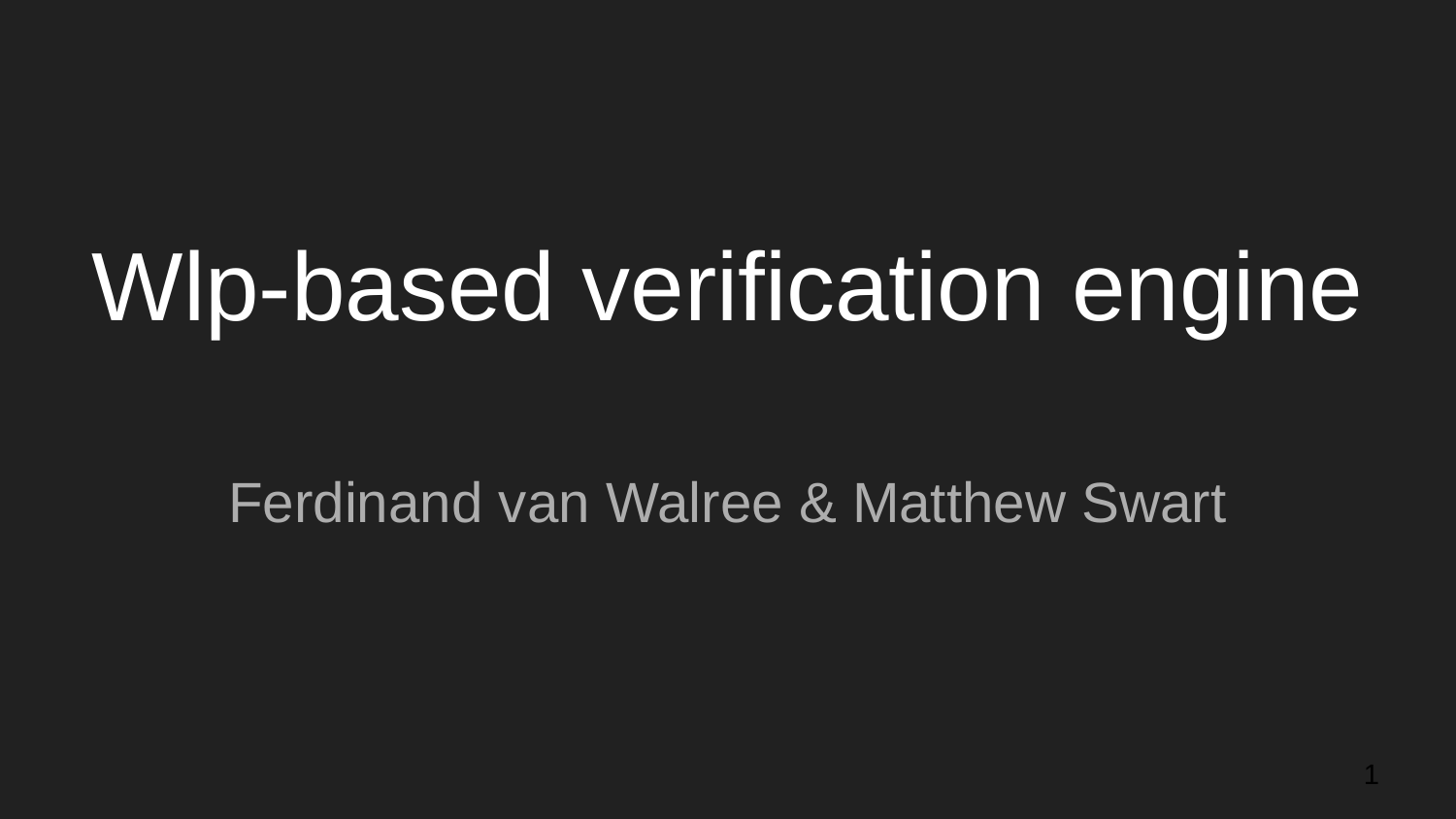

# Wlp-based verification engine
Ferdinand van Walree & Matthew Swart
1